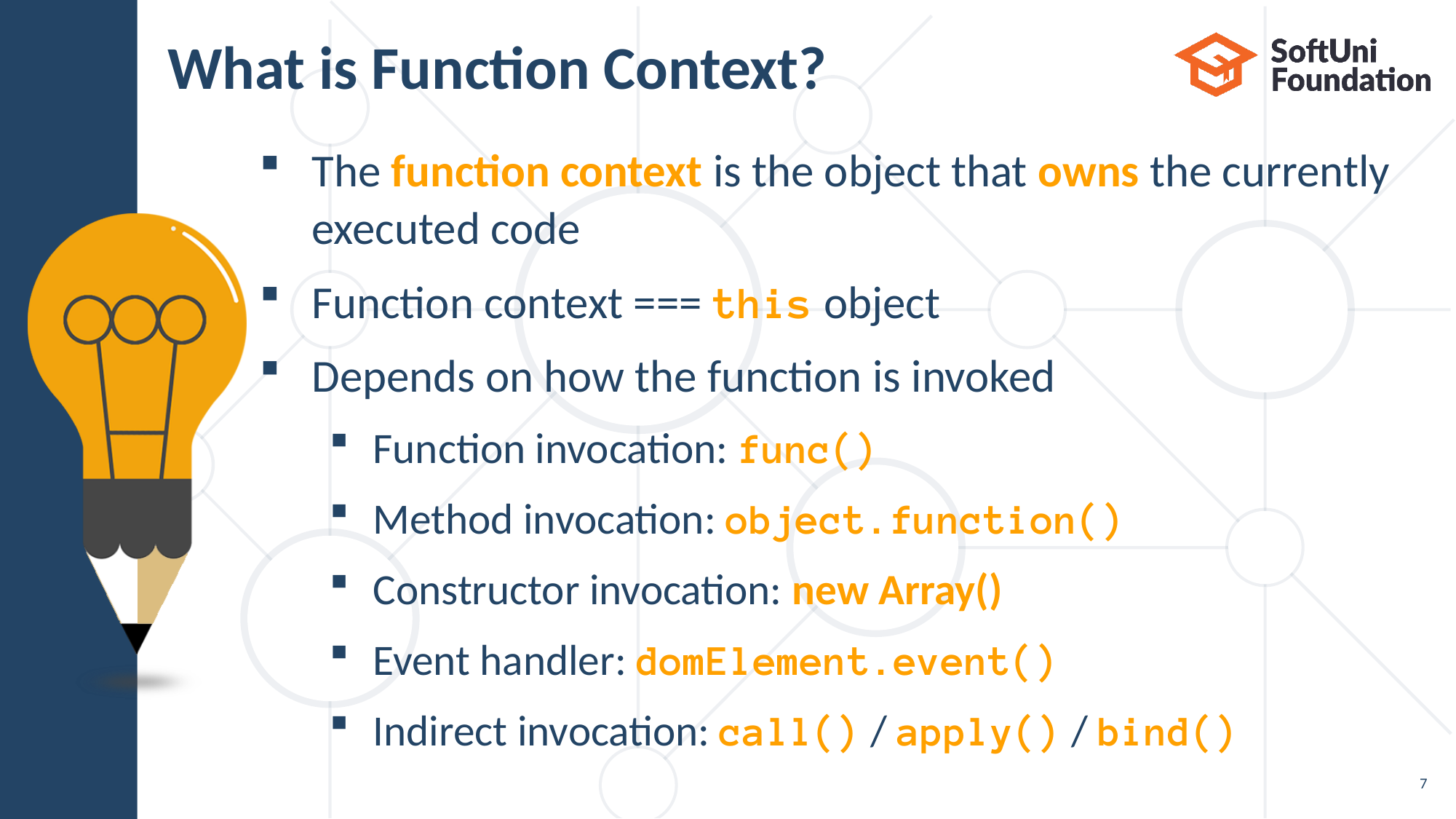

# What is Function Context?
The function context is the object that owns the currently executed code
Function context === this object
Depends on how the function is invoked
Function invocation: func()
Method invocation: object.function()
Constructor invocation: new Array()
Event handler: domElement.event()
Indirect invocation: call() / apply() / bind()
7